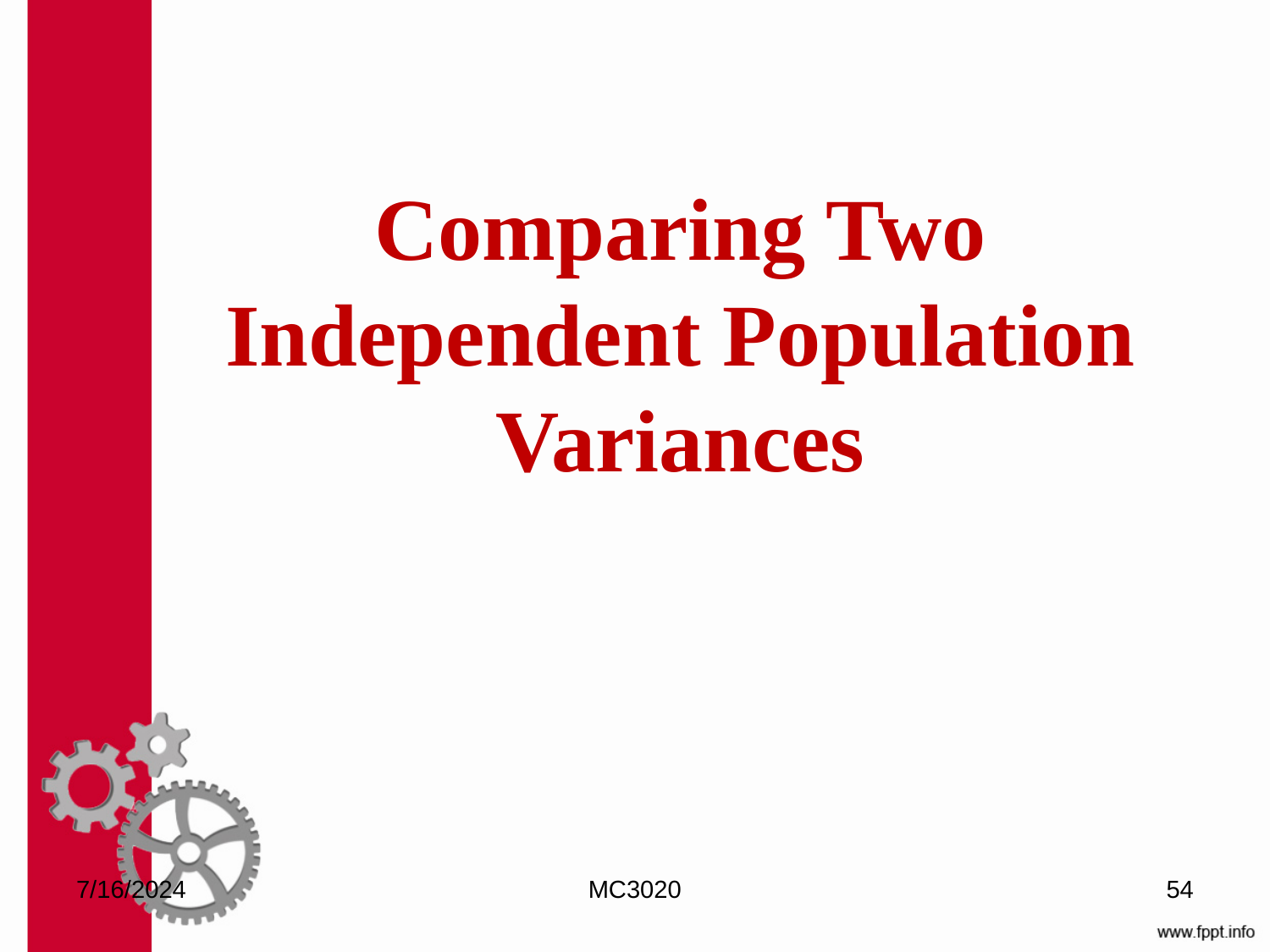

# Comparing Two Independent Population Variances
7/16/2024
MC3020
54